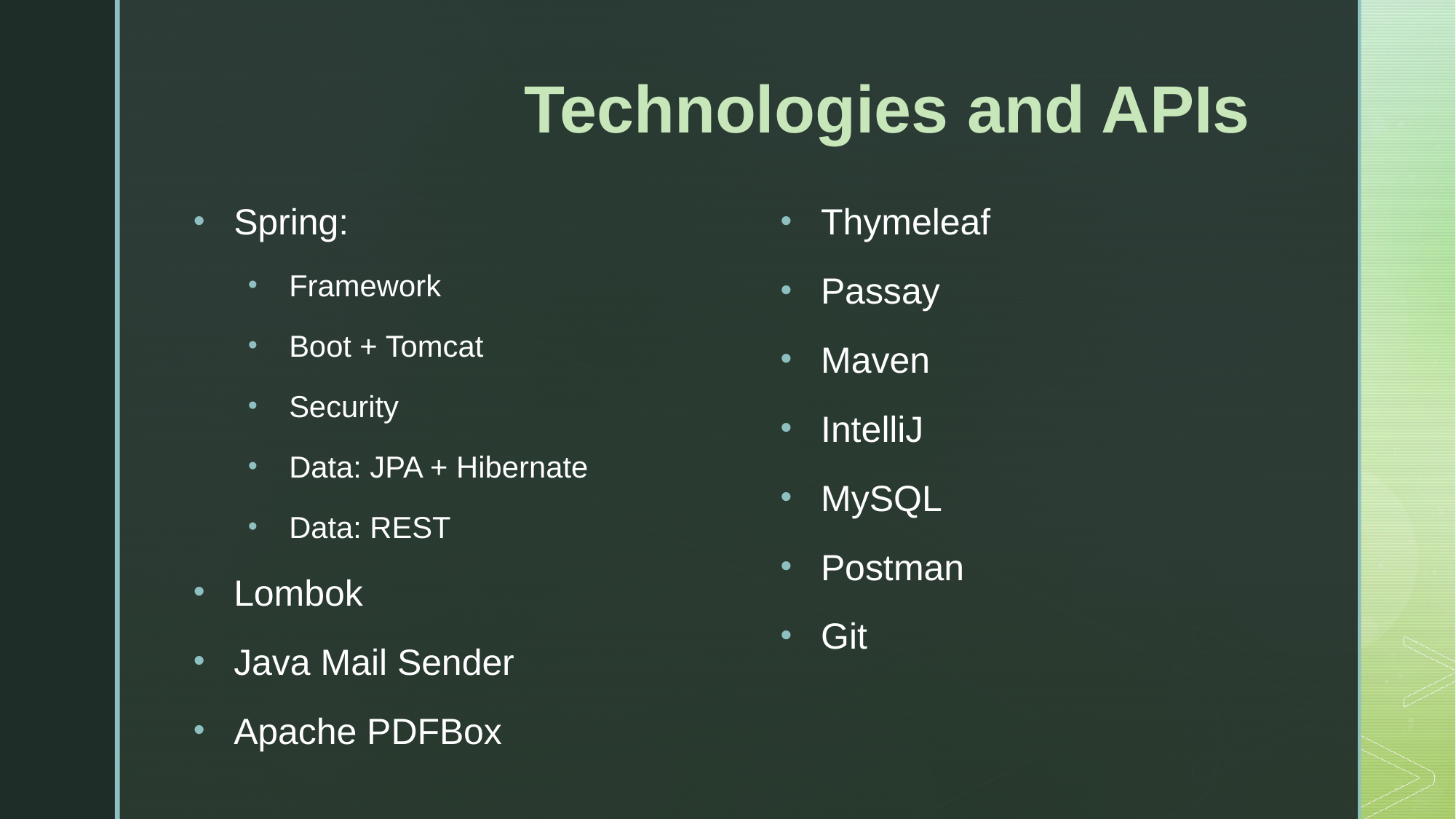

# Technologies and APIs
Spring:
Framework
Boot + Tomcat
Security
Data: JPA + Hibernate
Data: REST
Lombok
Java Mail Sender
Apache PDFBox
Thymeleaf
Passay
Maven
IntelliJ
MySQL
Postman
Git